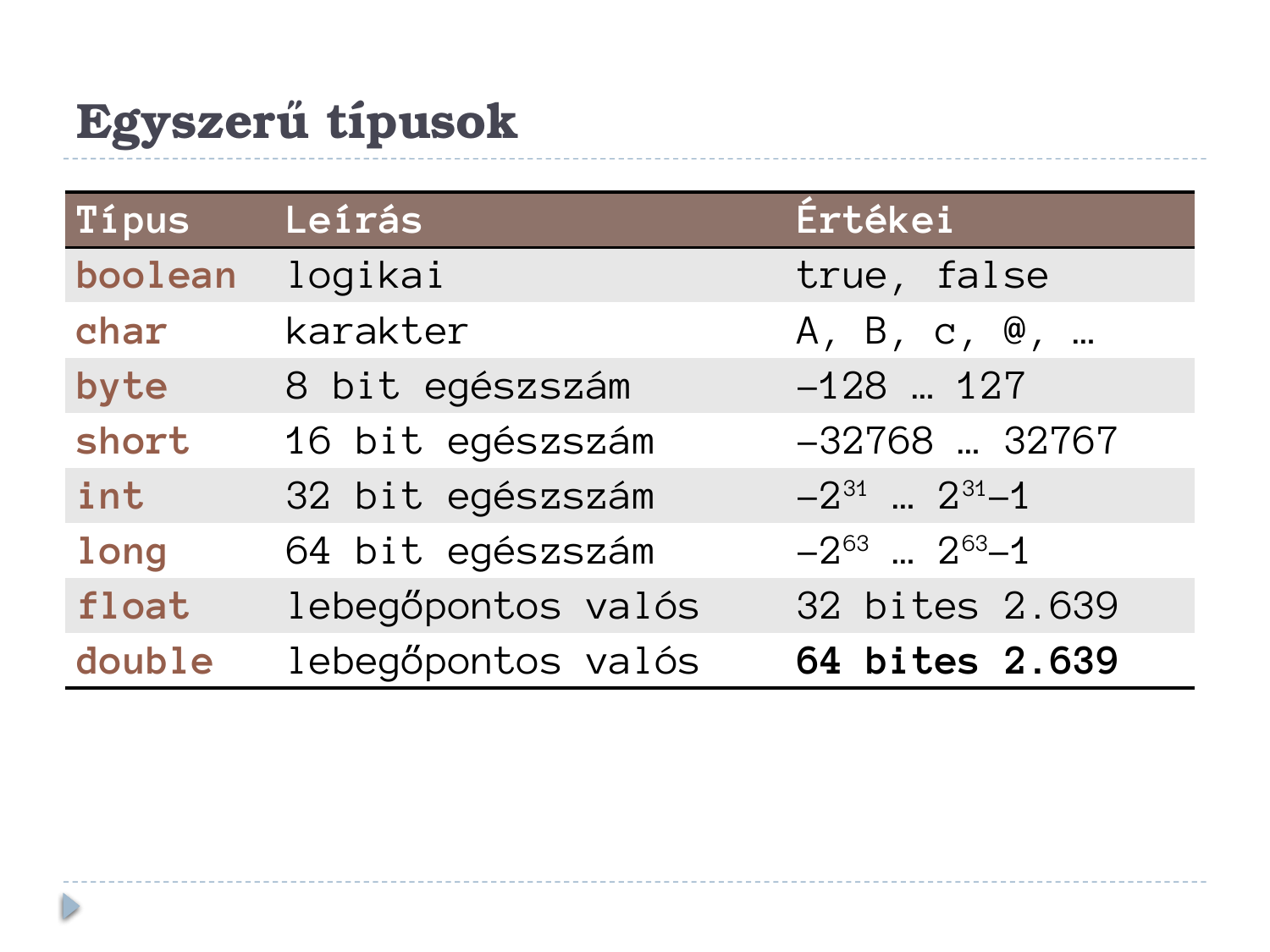

# Egyszerű típusok

| Típus | Leírás | Értékei |
| --- | --- | --- |
| boolean | logikai | true, false |
| char | karakter | A, B, c, @, … |
| byte | 8 bit egészszám | -128 … 127 |
| short | 16 bit egészszám | -32768 … 32767 |
| int | 32 bit egészszám | -231 … 231-1 |
| long | 64 bit egészszám | -263 … 263-1 |
| float | lebegőpontos valós | 32 bites 2.639 |
| double | lebegőpontos valós | 64 bites 2.639 |